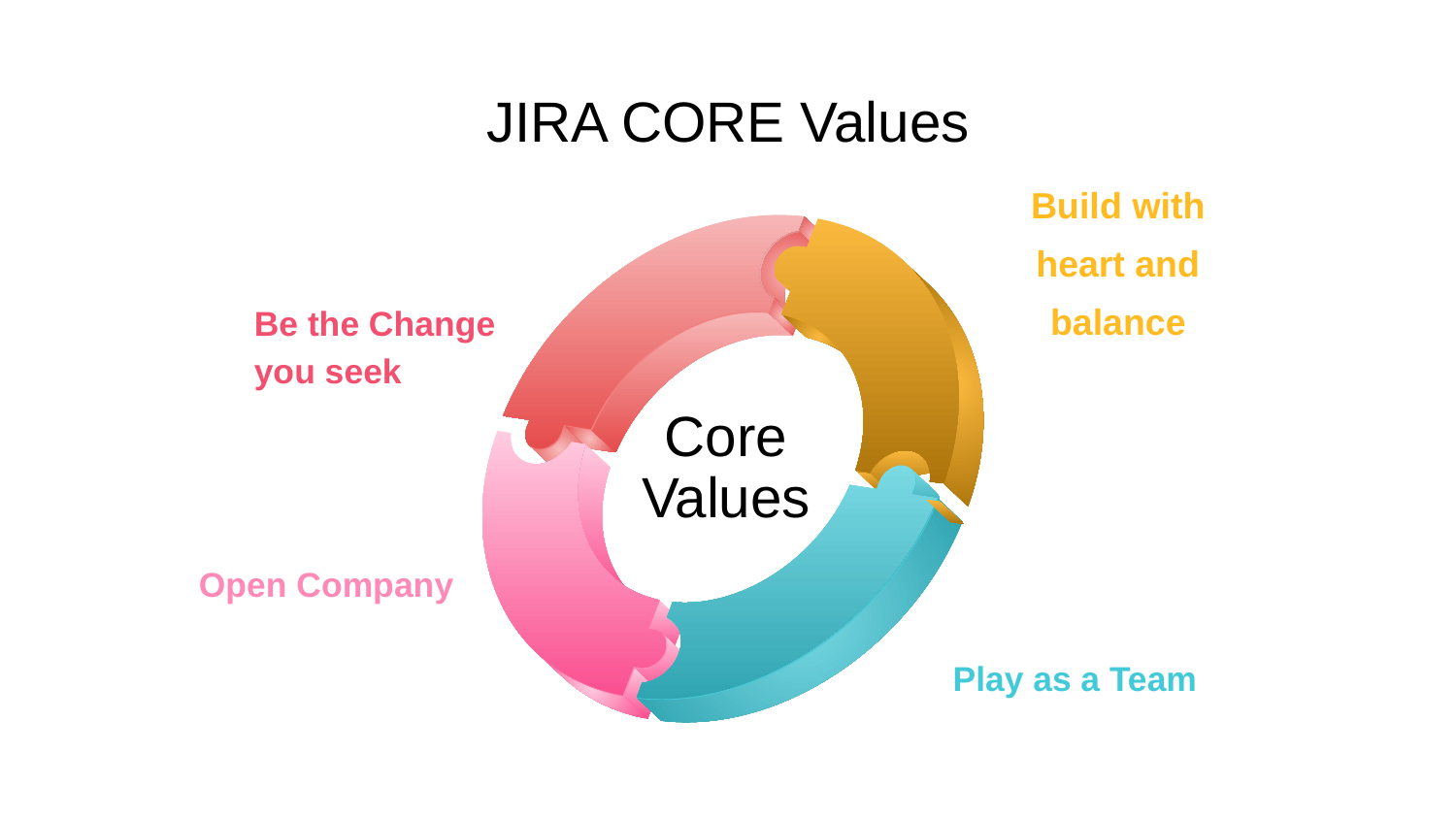

# JIRA CORE Values
Build with heart and balance

Be the Change you seek
Core Values

Open Company
Play as a Team